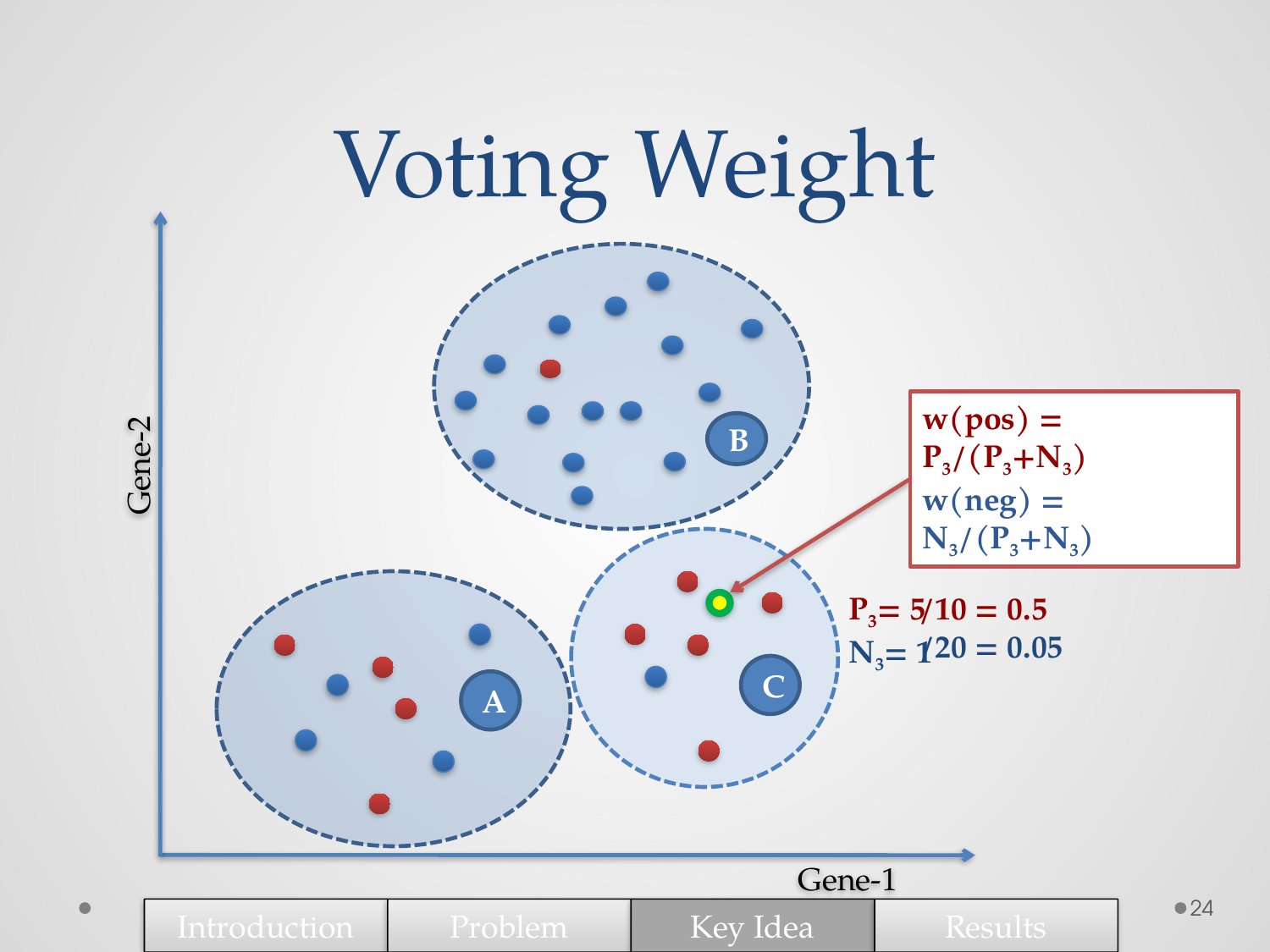

# Voting Weight

B

w(pos) = P3/(P3+N3)
w(neg) = N3/(P3+N3)
Gene-2

C

A

P3= 5
N3= 1
/10 = 0.5
/20 = 0.05

Gene-1
24
Introduction
Problem
Key Idea
Results